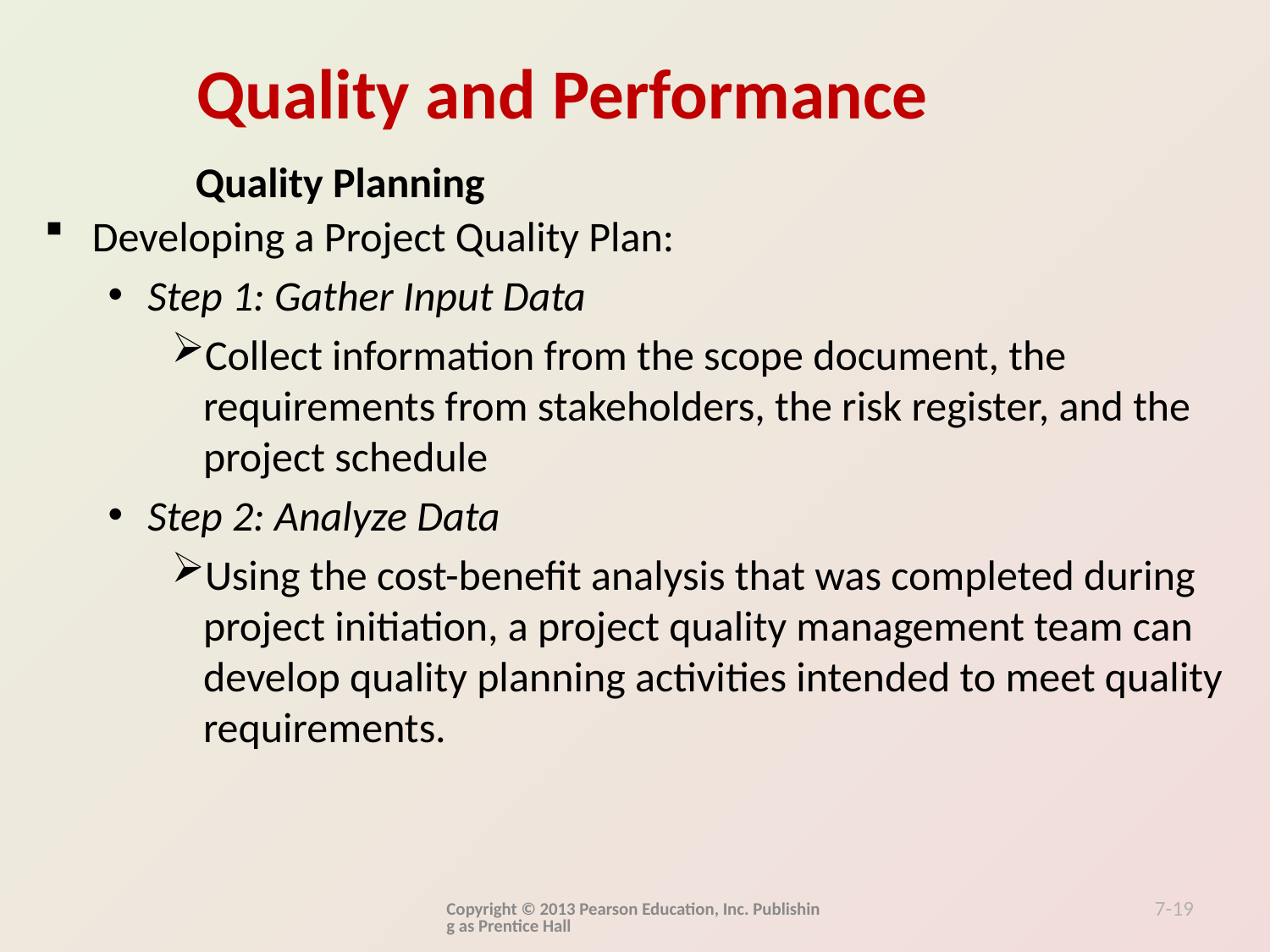

Quality Planning
Developing a Project Quality Plan:
Step 1: Gather Input Data
Collect information from the scope document, the requirements from stakeholders, the risk register, and the project schedule
Step 2: Analyze Data
Using the cost-benefit analysis that was completed during project initiation, a project quality management team can develop quality planning activities intended to meet quality requirements.
Copyright © 2013 Pearson Education, Inc. Publishing as Prentice Hall
7-19